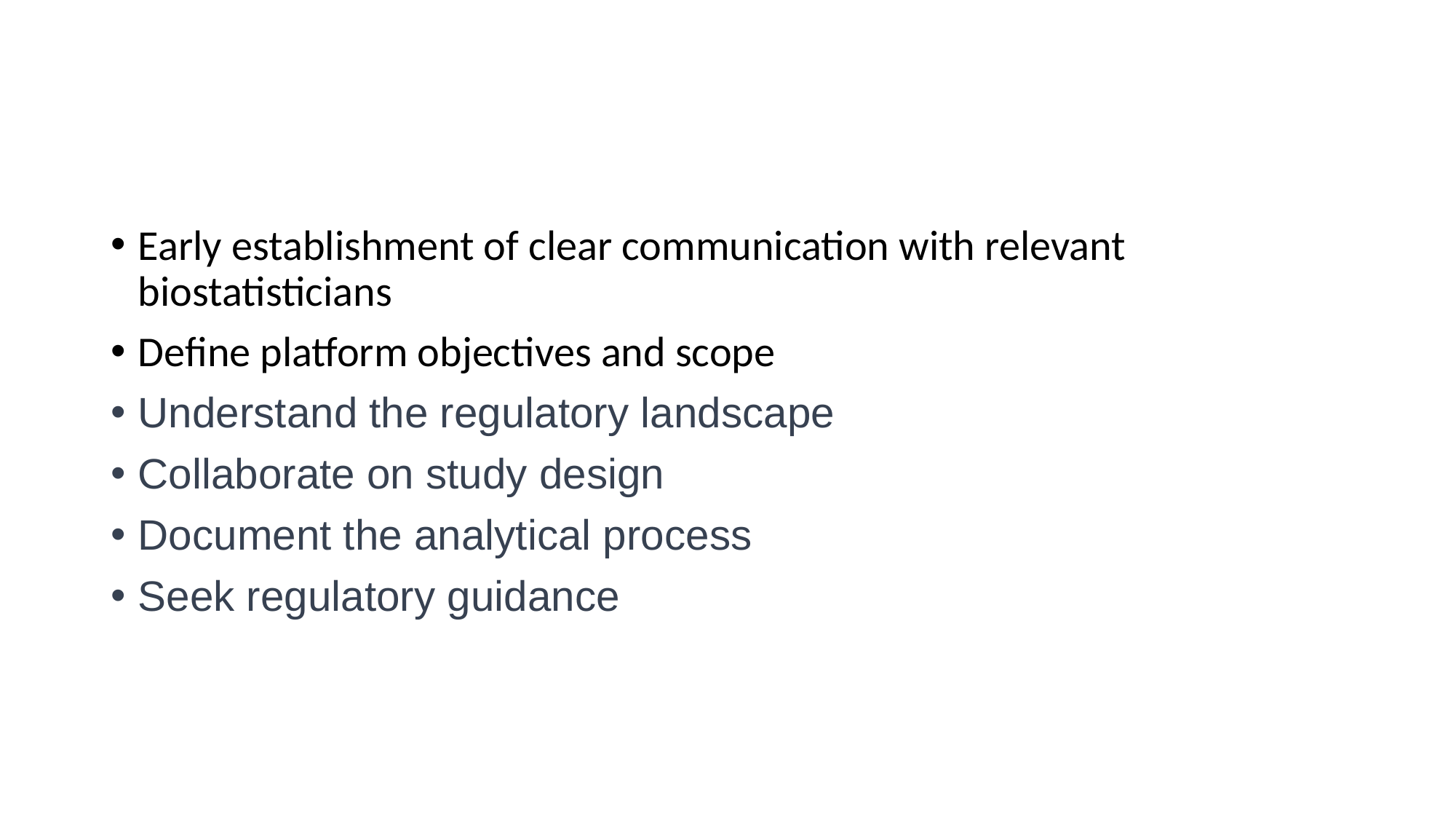

#
Early establishment of clear communication with relevant biostatisticians
Define platform objectives and scope
Understand the regulatory landscape
Collaborate on study design
Document the analytical process
Seek regulatory guidance